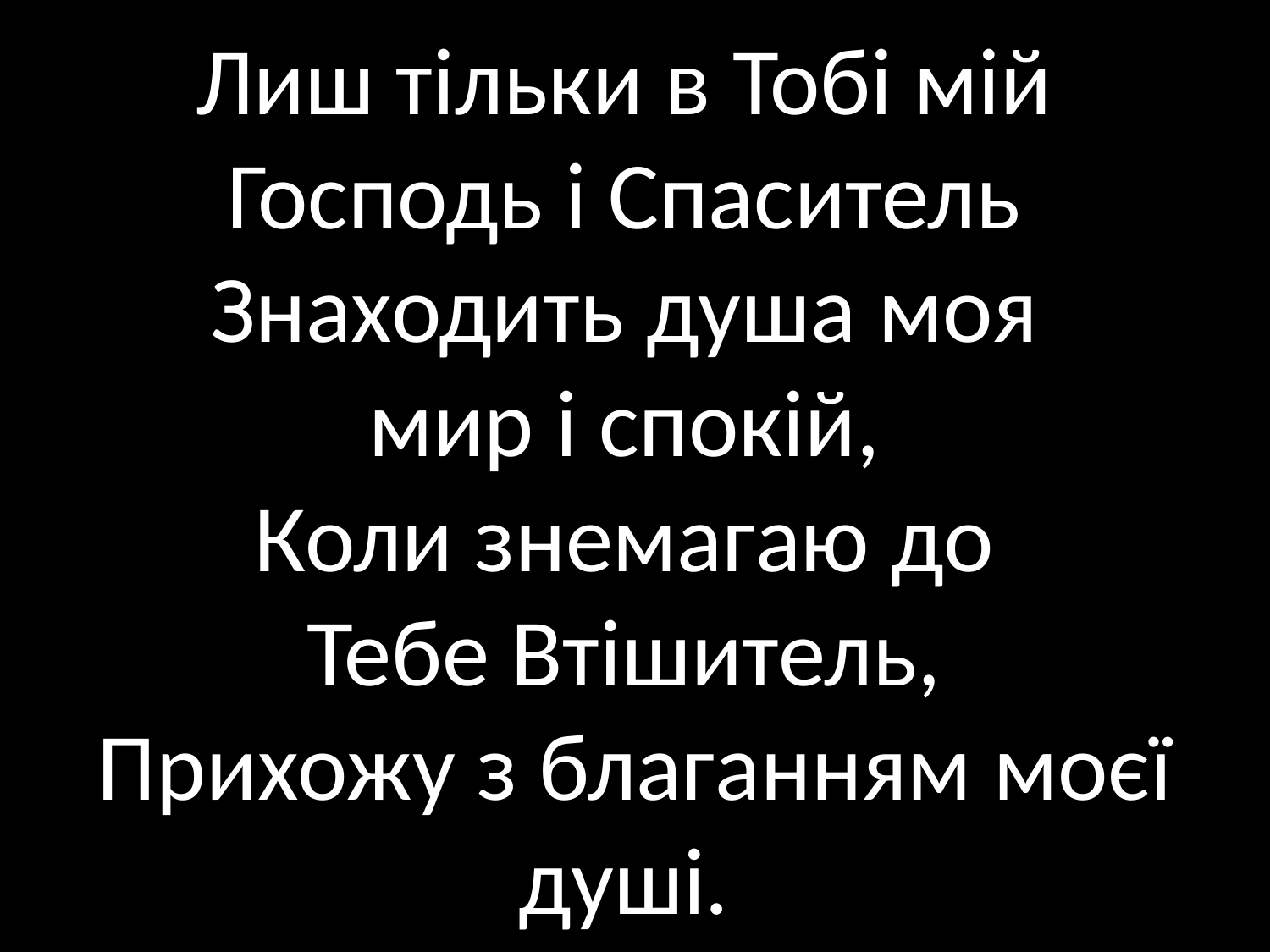

# Лиш тільки в Тобі мій Господь і Спаситель Знаходить душа моя мир і спокій, Коли знемагаю до Тебе Втішитель, Прихожу з благанням моєї душі.